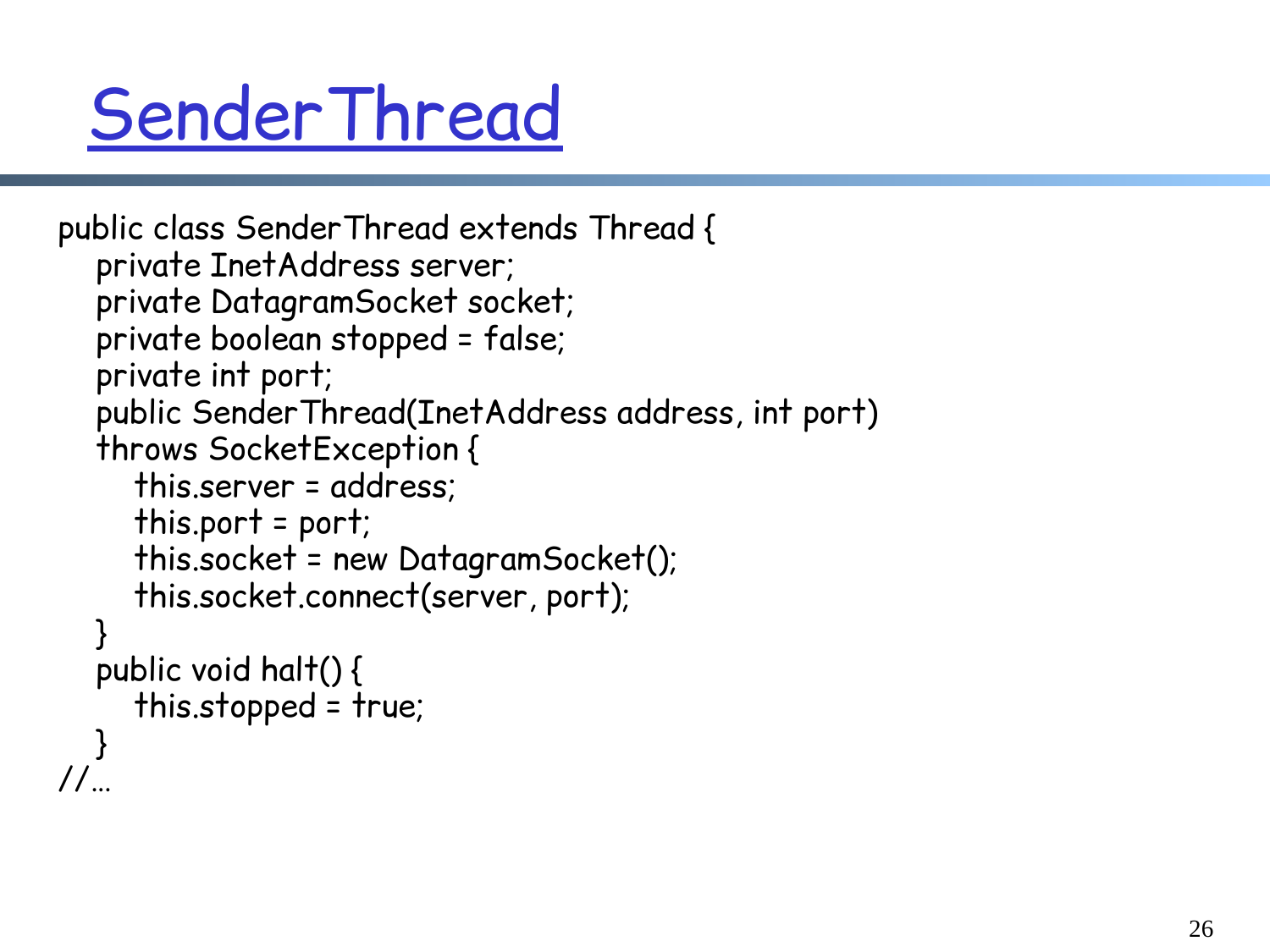

SenderThread
public class SenderThread extends Thread {
    private InetAddress server;
    private DatagramSocket socket;
    private boolean stopped = false;
    private int port;
    public SenderThread(InetAddress address, int port)
    throws SocketException {
        this.server = address;
        this.port = port;
        this.socket = new DatagramSocket();
        this.socket.connect(server, port);
    }
    public void halt() {
        this.stopped = true;
    }
//…

26